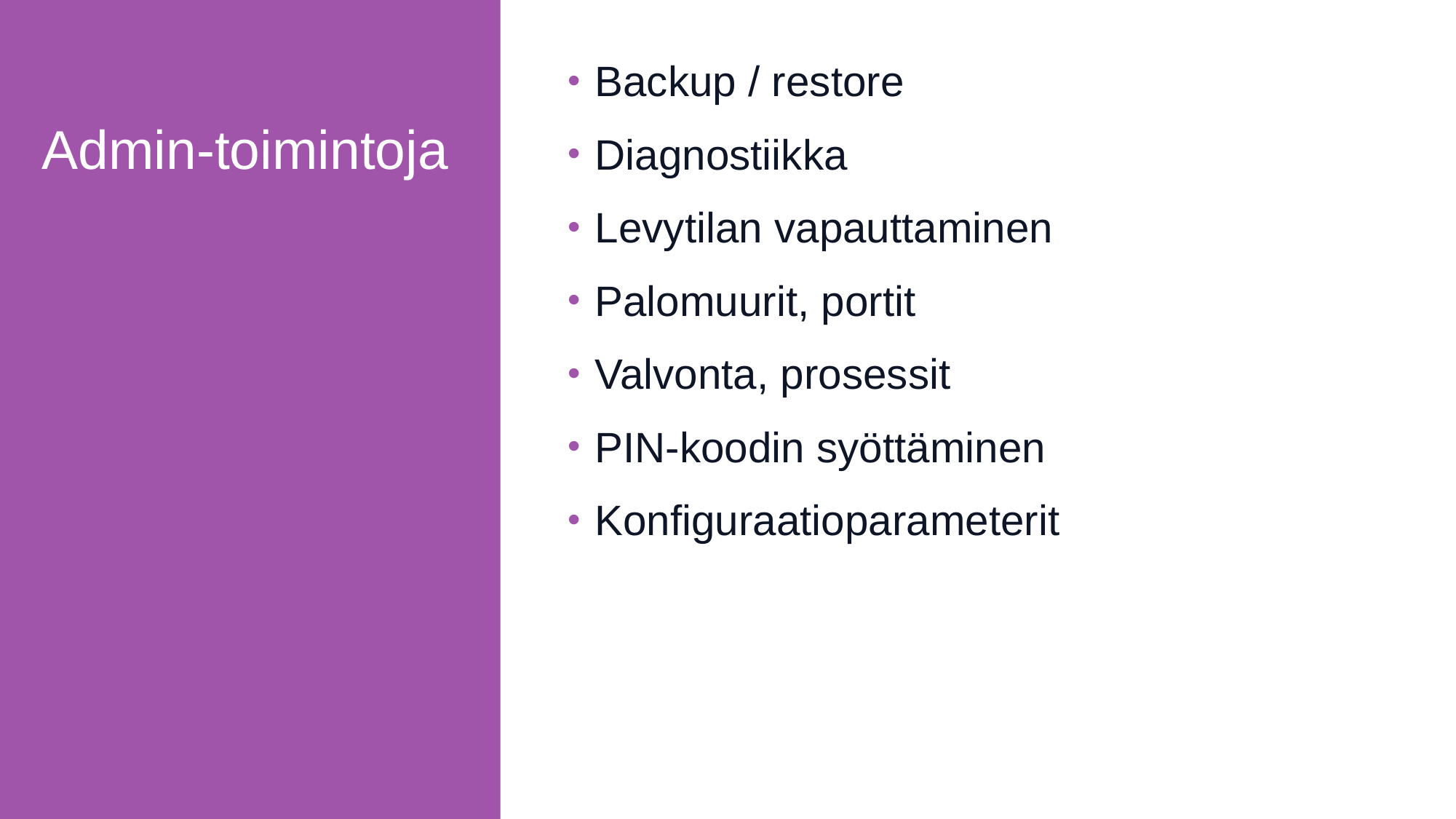

# Admin-toimintoja
Backup / restore
Diagnostiikka
Levytilan vapauttaminen
Palomuurit, portit
Valvonta, prosessit
PIN-koodin syöttäminen
Konfiguraatioparameterit